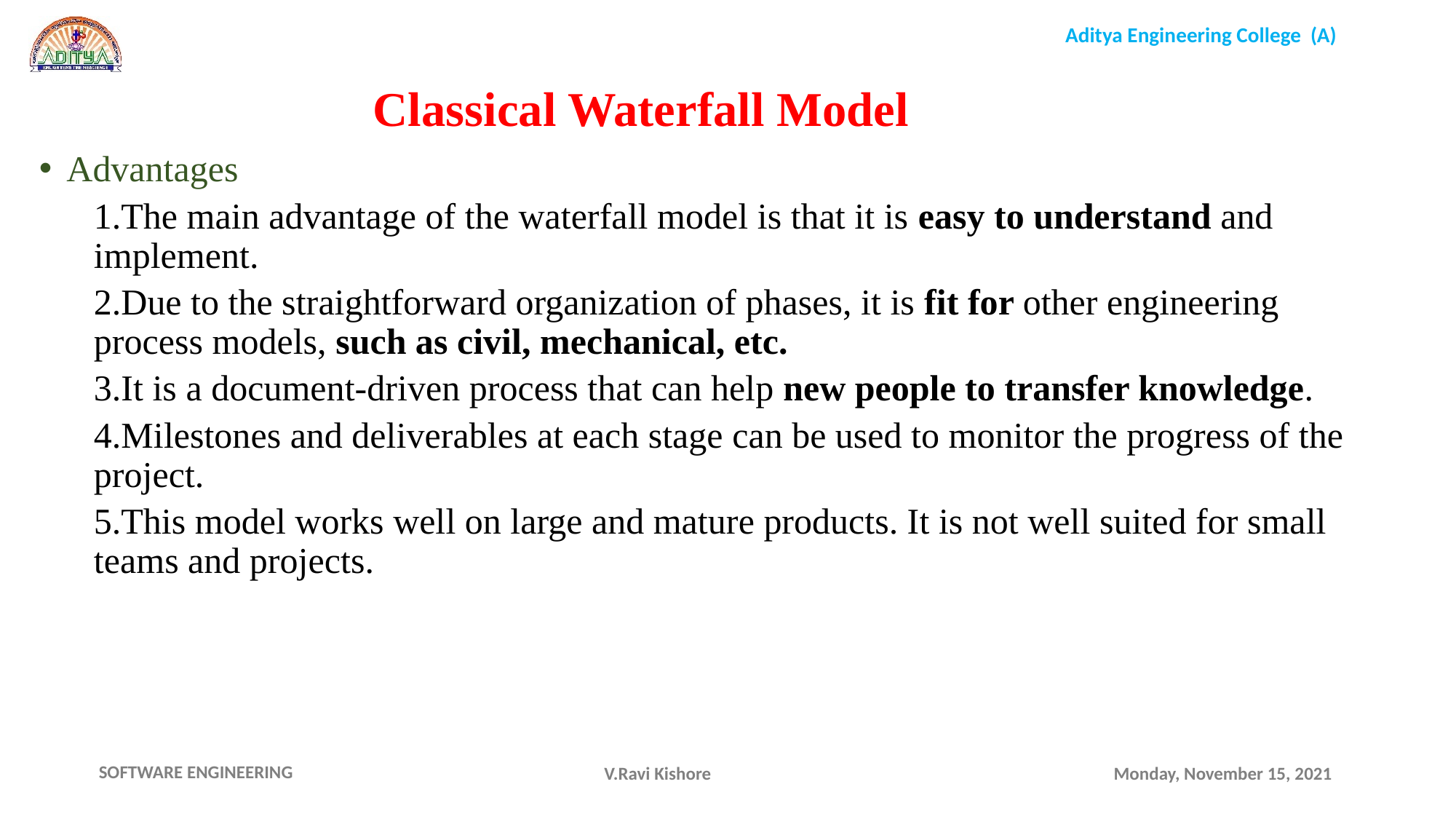

Classical Waterfall Model
Advantages
1.The main advantage of the waterfall model is that it is easy to understand and implement.
2.Due to the straightforward organization of phases, it is fit for other engineering process models, such as civil, mechanical, etc.
3.It is a document-driven process that can help new people to transfer knowledge.
4.Milestones and deliverables at each stage can be used to monitor the progress of the project.
5.This model works well on large and mature products. It is not well suited for small teams and projects.
V.Ravi Kishore
Monday, November 15, 2021